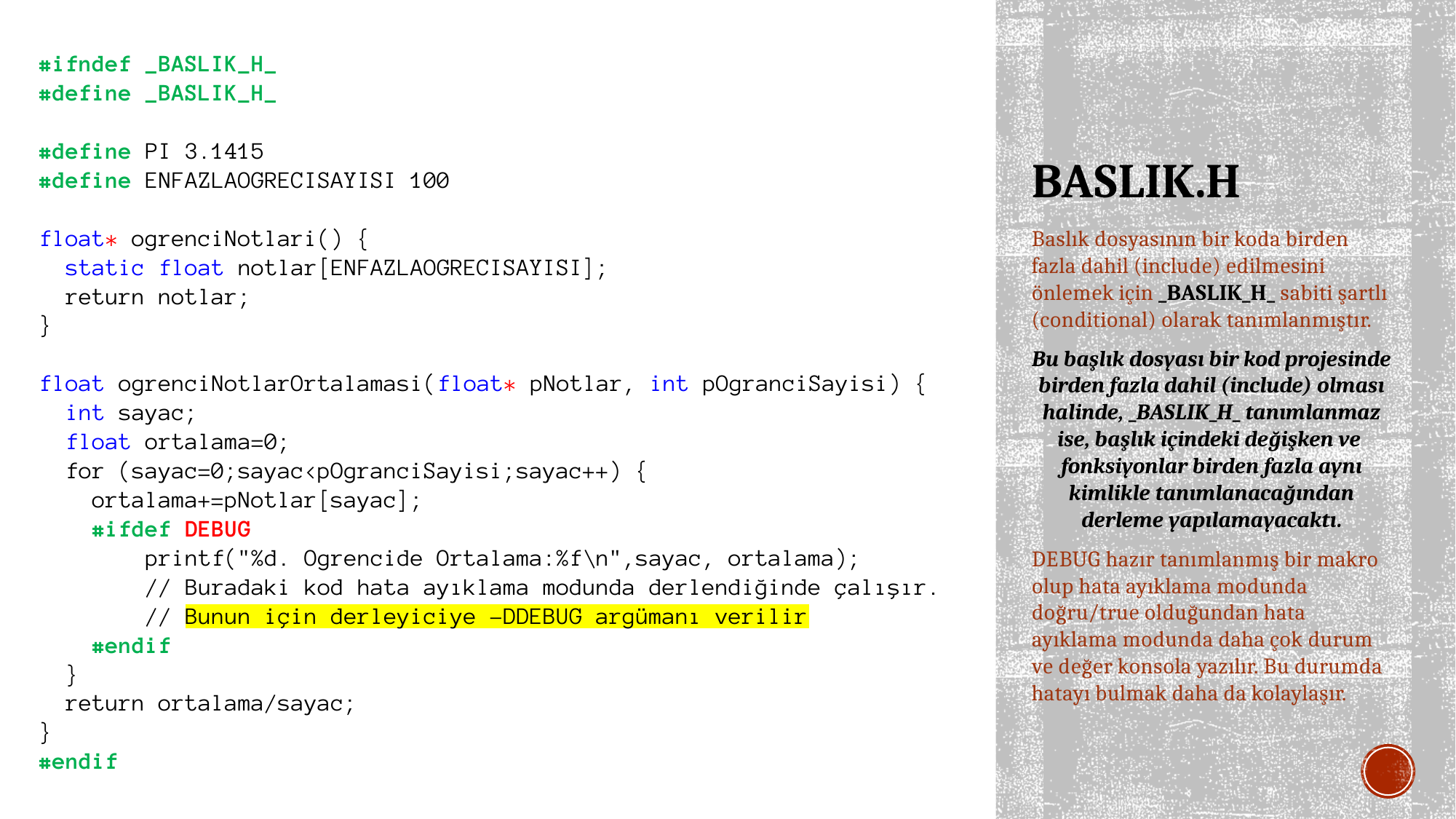

#ifndef _BASLIK_H_
#define _BASLIK_H_

#define PI 3.1415
#define ENFAZLAOGRECISAYISI 100

float* ogrenciNotlari() {
  static float notlar[ENFAZLAOGRECISAYISI];
  return notlar;
}

float ogrenciNotlarOrtalamasi(float* pNotlar, int pOgranciSayisi) {
  int sayac;
  float ortalama=0;
  for (sayac=0;sayac<pOgranciSayisi;sayac++) {
    ortalama+=pNotlar[sayac];
    #ifdef DEBUG
        printf("%d. Ogrencide Ortalama:%f\n",sayac, ortalama);
        // Buradaki kod hata ayıklama modunda derlendiğinde çalışır.
        // Bunun için derleyiciye –DDEBUG argümanı verilir
    #endif
  }
  return ortalama/sayac;
}
#endif

# BASLIK.H
Baslık dosyasının bir koda birden fazla dahil (include) edilmesini önlemek için _BASLIK_H_ sabiti şartlı (conditional) olarak tanımlanmıştır.
Bu başlık dosyası bir kod projesinde birden fazla dahil (include) olması halinde, _BASLIK_H_ tanımlanmaz ise, başlık içindeki değişken ve  fonksiyonlar birden fazla aynı kimlikle tanımlanacağından derleme yapılamayacaktı.
DEBUG hazır tanımlanmış bir makro olup hata ayıklama modunda doğru/true olduğundan hata ayıklama modunda daha çok durum ve değer konsola yazılır. Bu durumda hatayı bulmak daha da kolaylaşır.